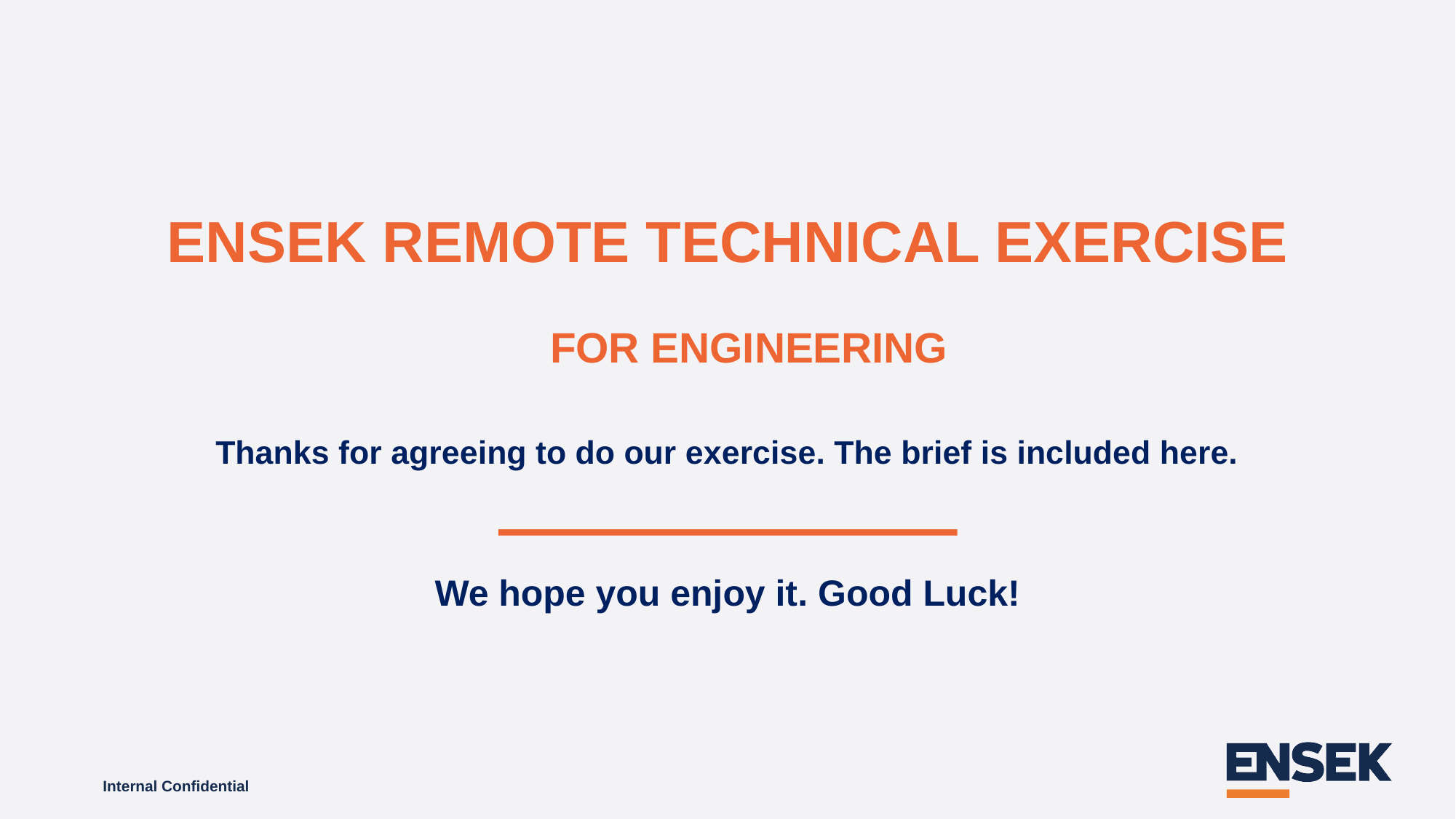

# ENSEK REMOTE TECHNICAL EXERCISE
FOR ENGINEERING
Thanks for agreeing to do our exercise. The brief is included here.
We hope you enjoy it. Good Luck!